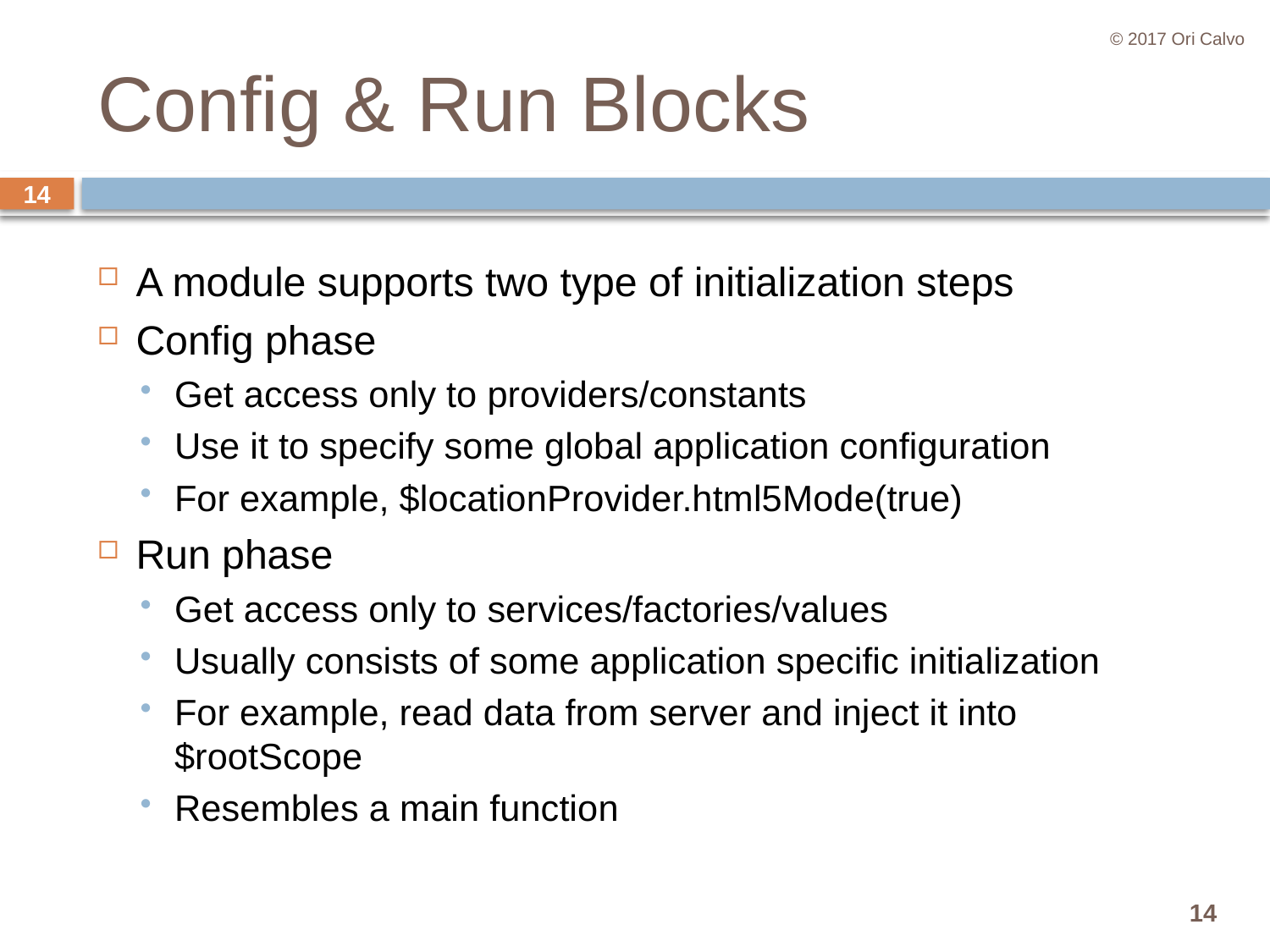

© 2017 Ori Calvo
# Config & Run Blocks
14
A module supports two type of initialization steps
Config phase
Get access only to providers/constants
Use it to specify some global application configuration
For example, $locationProvider.html5Mode(true)
Run phase
Get access only to services/factories/values
Usually consists of some application specific initialization
For example, read data from server and inject it into $rootScope
Resembles a main function